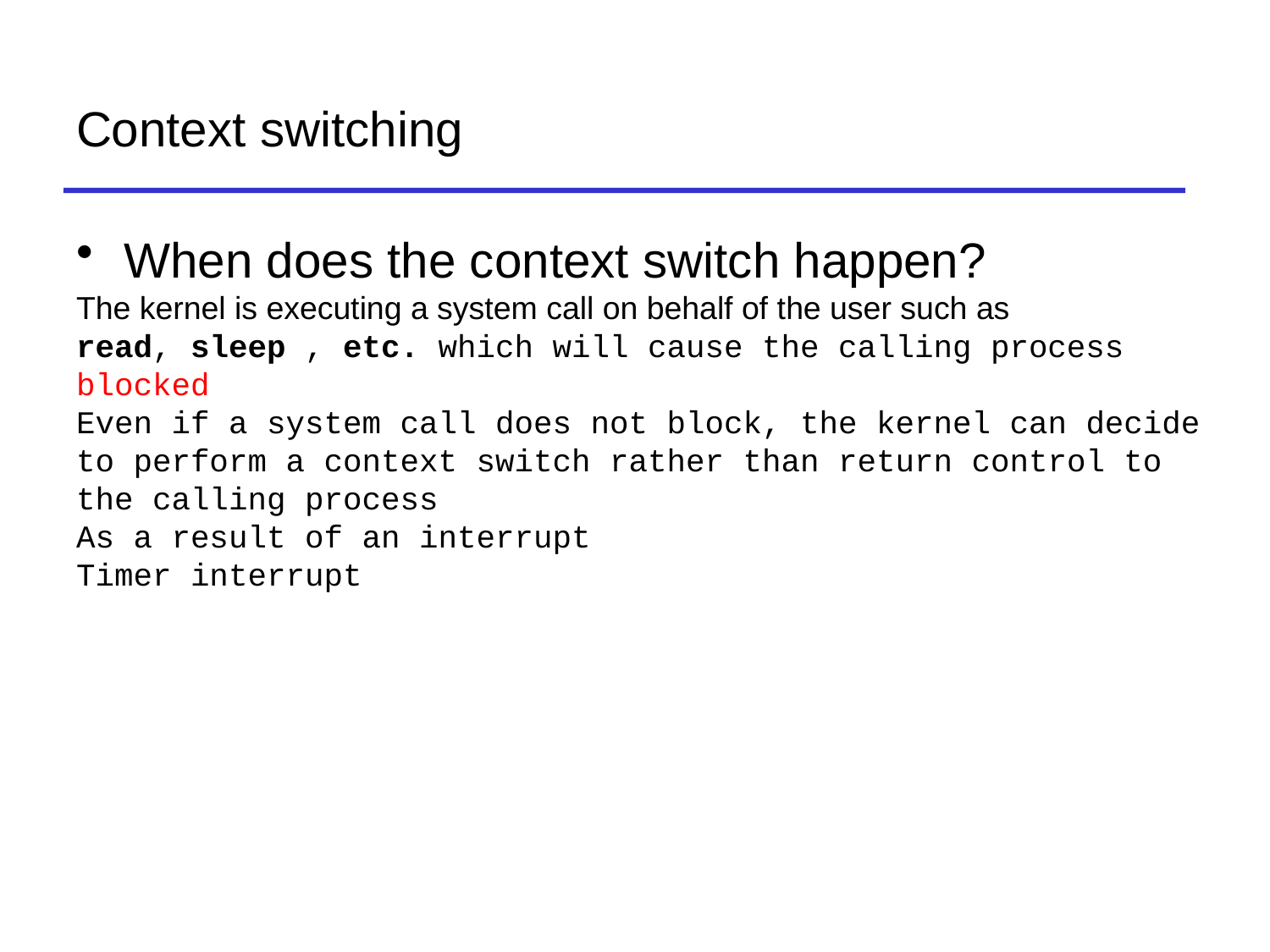

# Context switching
When does the context switch happen?
The kernel is executing a system call on behalf of the user such as
read, sleep , etc. which will cause the calling process blocked
Even if a system call does not block, the kernel can decide to perform a context switch rather than return control to the calling process
As a result of an interrupt
Timer interrupt